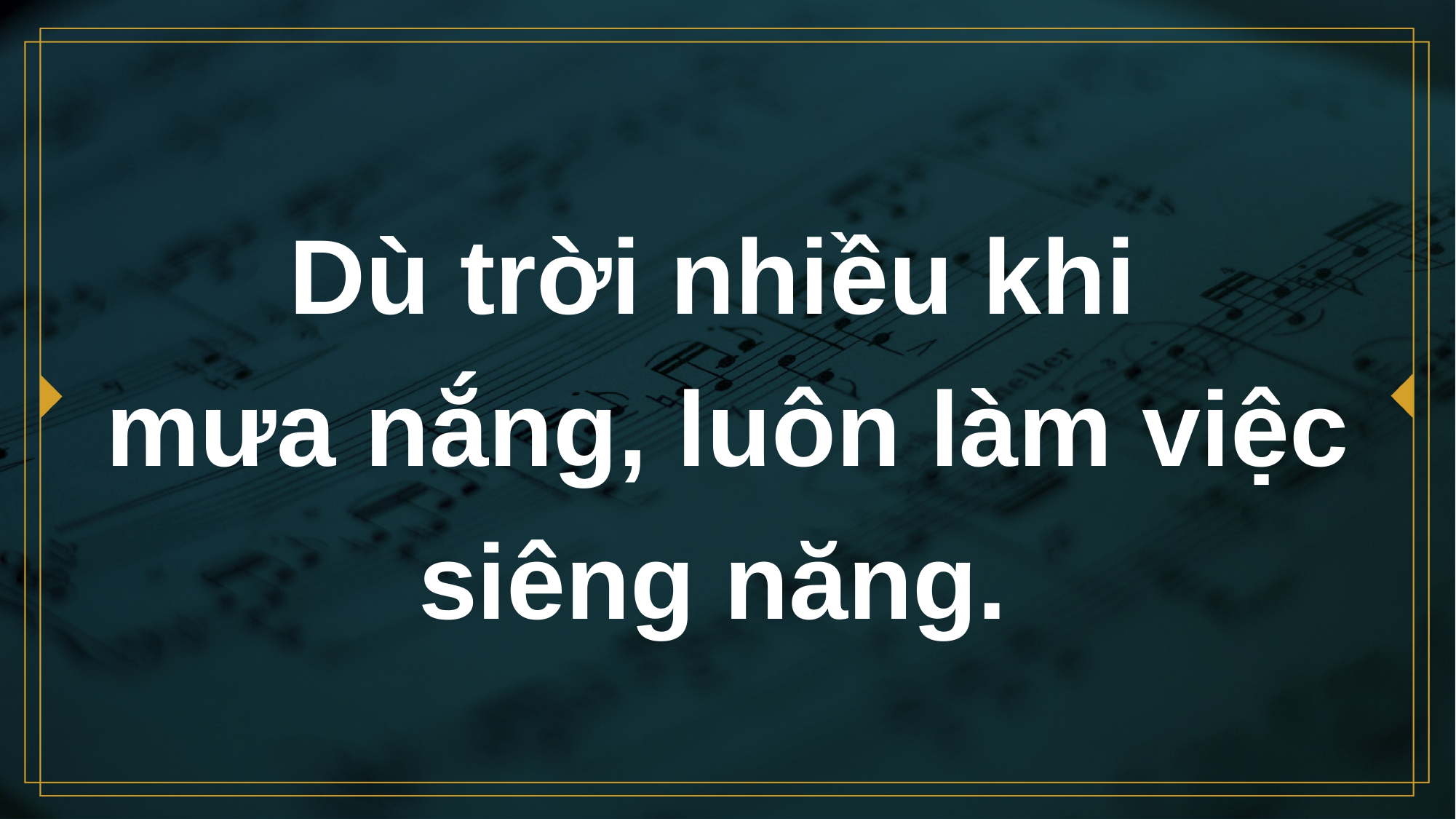

# Dù trời nhiều khi mưa nắng, luôn làm việc siêng năng.